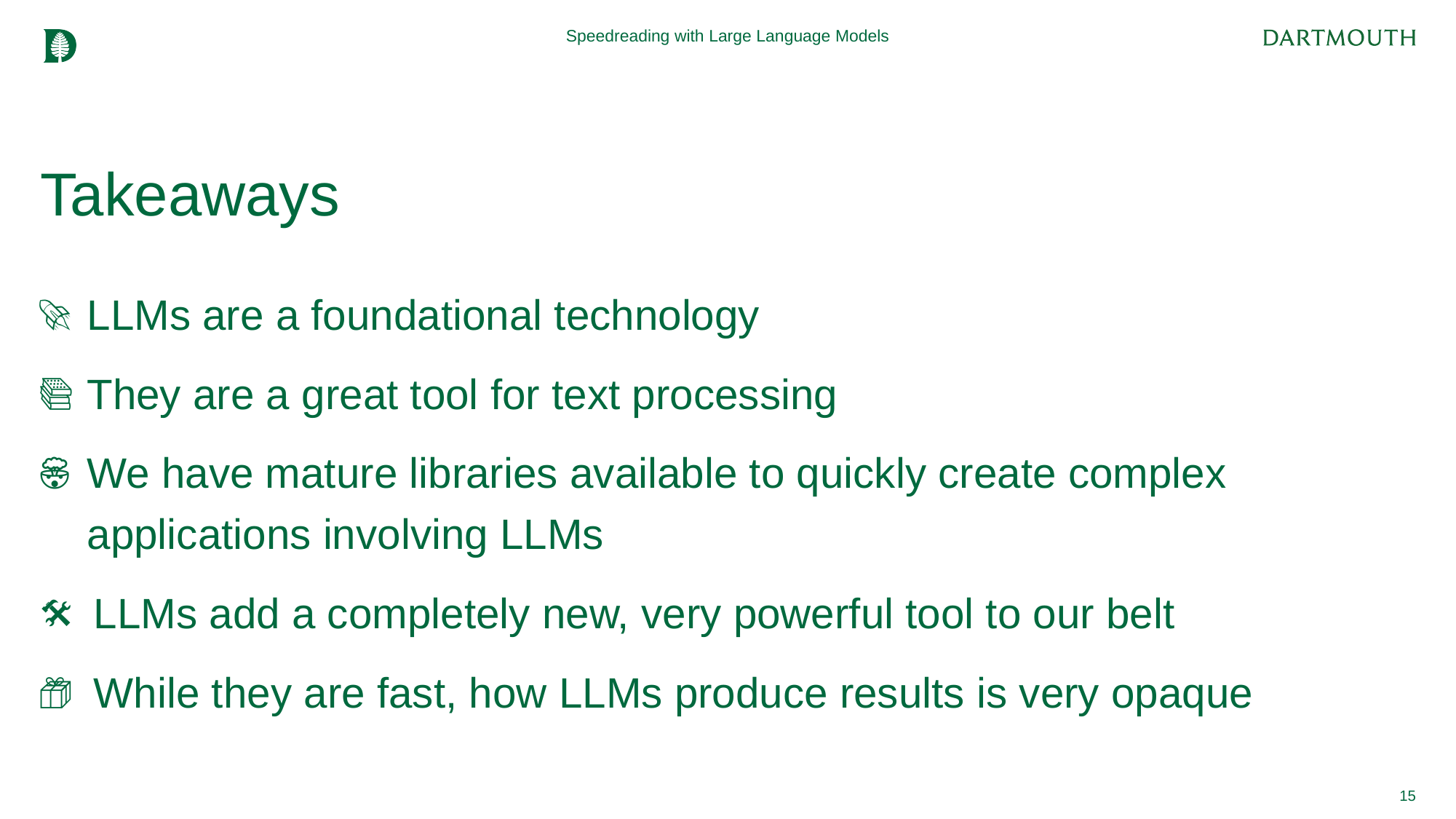

Speedreading with Large Language Models
# Takeaways
LLMs are a foundational technology
They are a great tool for text processing
We have mature libraries available to quickly create complex applications involving LLMs
LLMs add a completely new, very powerful tool to our belt
While they are fast, how LLMs produce results is very opaque

15